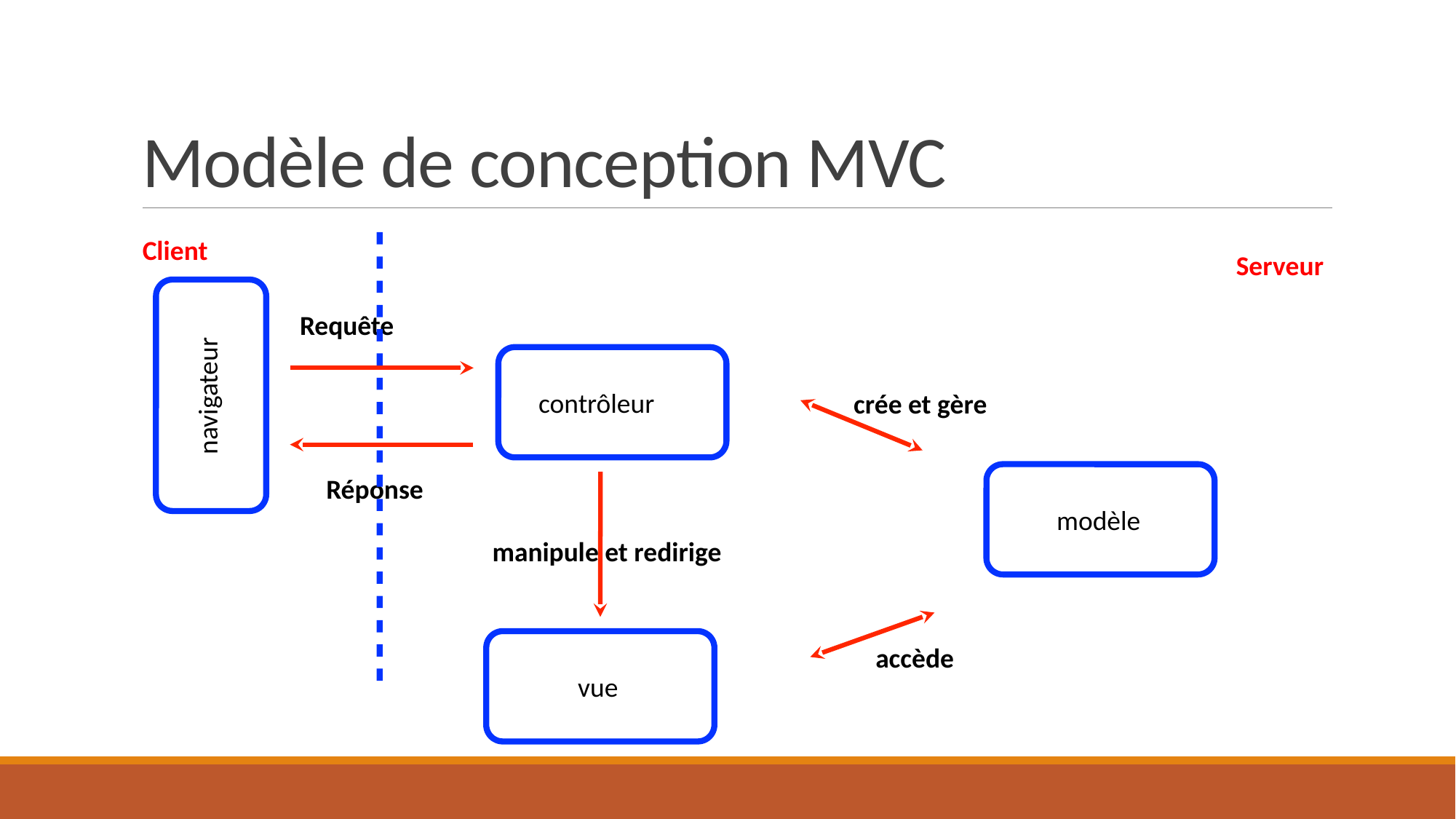

# Modèle de conception MVC
Client

Serveur

Requête

navigateur
contrôleur
crée et gère

Réponse

modèle
manipule et redirige

accède
vue
24